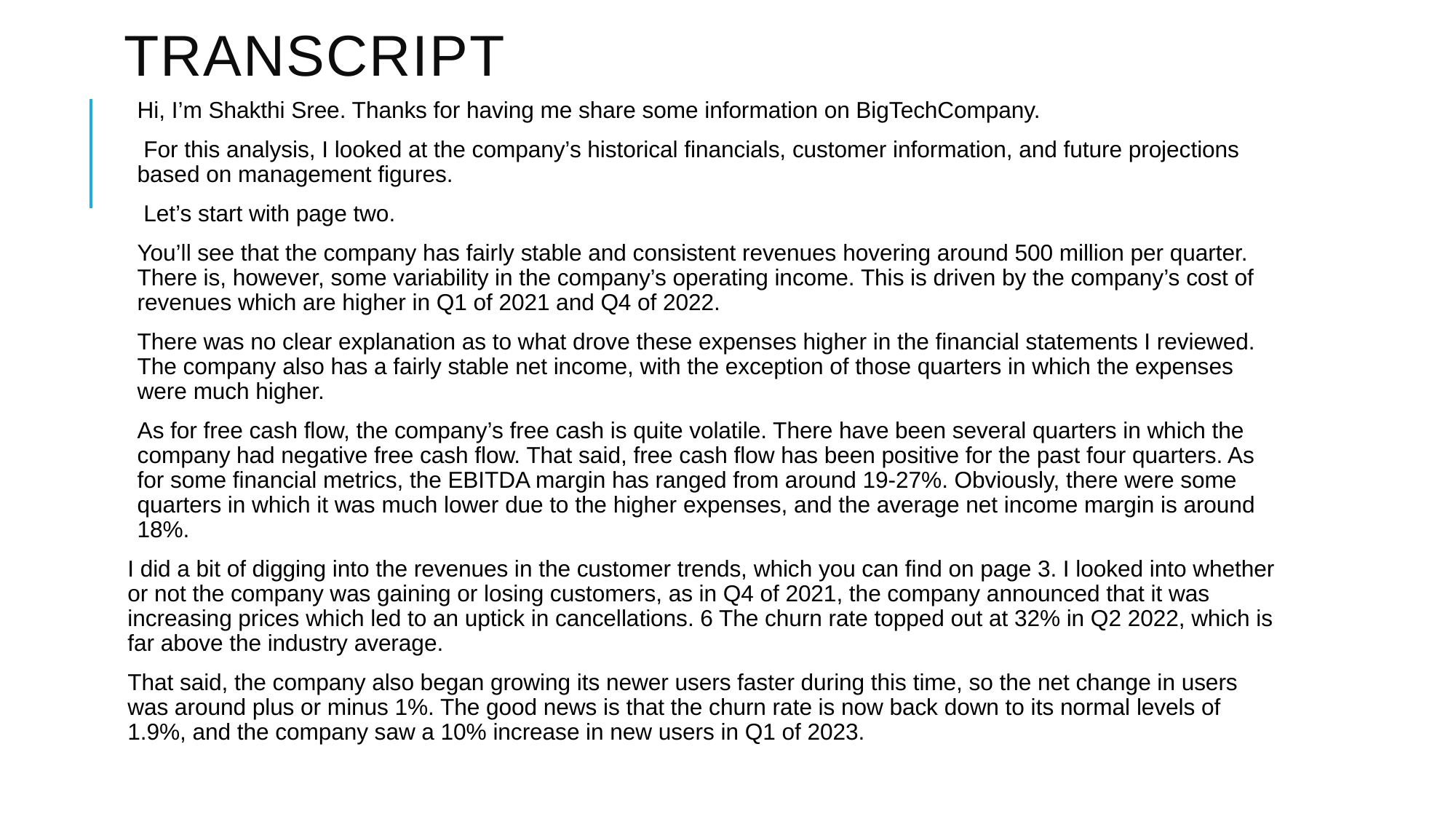

# Transcript
Hi, I’m Shakthi Sree. Thanks for having me share some information on BigTechCompany.
 For this analysis, I looked at the company’s historical financials, customer information, and future projections based on management figures.
 Let’s start with page two.
You’ll see that the company has fairly stable and consistent revenues hovering around 500 million per quarter. There is, however, some variability in the company’s operating income. This is driven by the company’s cost of revenues which are higher in Q1 of 2021 and Q4 of 2022.
There was no clear explanation as to what drove these expenses higher in the financial statements I reviewed. The company also has a fairly stable net income, with the exception of those quarters in which the expenses were much higher.
As for free cash flow, the company’s free cash is quite volatile. There have been several quarters in which the company had negative free cash flow. That said, free cash flow has been positive for the past four quarters. As for some financial metrics, the EBITDA margin has ranged from around 19-27%. Obviously, there were some quarters in which it was much lower due to the higher expenses, and the average net income margin is around 18%.
I did a bit of digging into the revenues in the customer trends, which you can find on page 3. I looked into whether or not the company was gaining or losing customers, as in Q4 of 2021, the company announced that it was increasing prices which led to an uptick in cancellations. 6 The churn rate topped out at 32% in Q2 2022, which is far above the industry average.
That said, the company also began growing its newer users faster during this time, so the net change in users was around plus or minus 1%. The good news is that the churn rate is now back down to its normal levels of 1.9%, and the company saw a 10% increase in new users in Q1 of 2023.